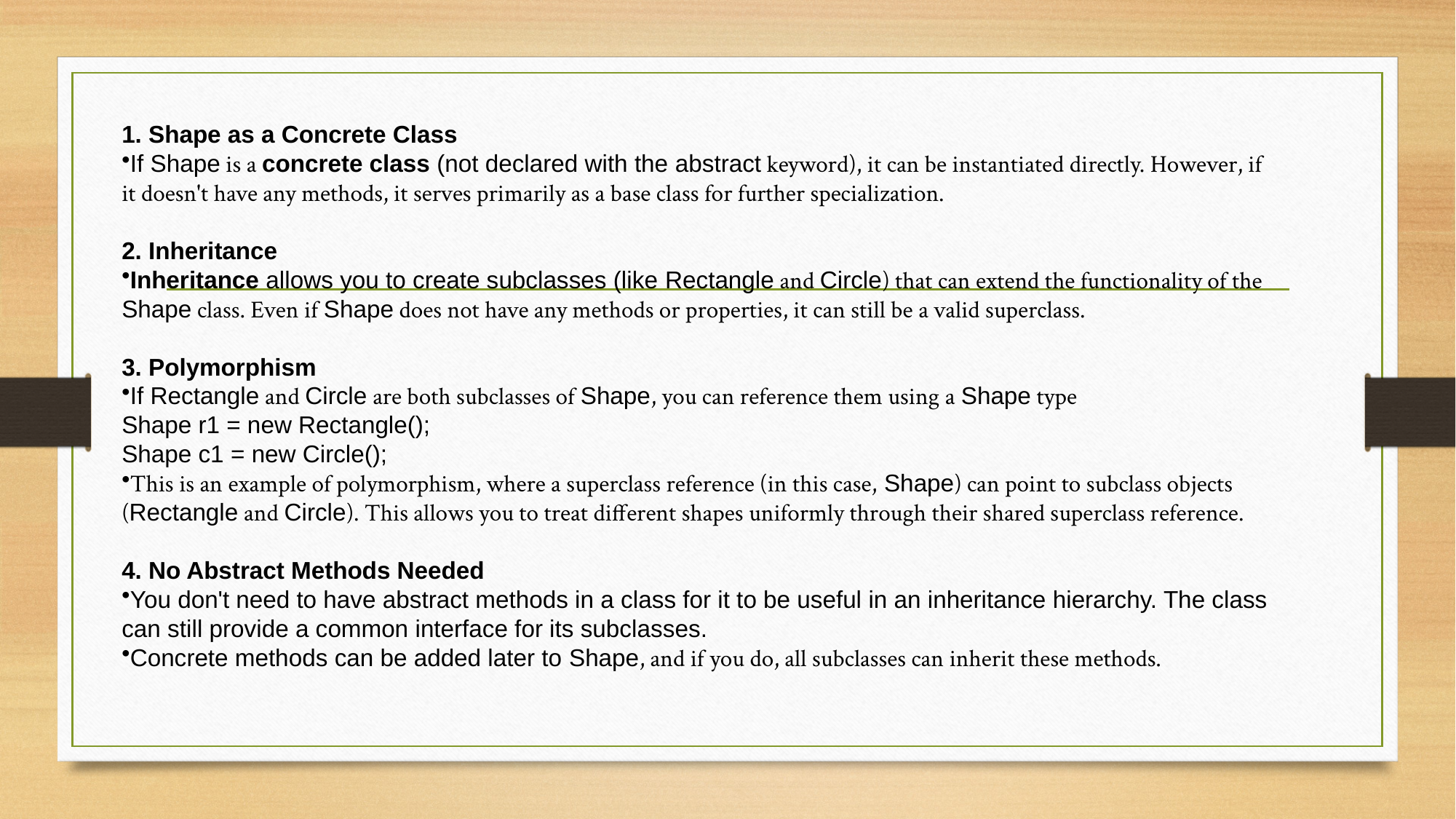

1. Shape as a Concrete Class
If Shape is a concrete class (not declared with the abstract keyword), it can be instantiated directly. However, if it doesn't have any methods, it serves primarily as a base class for further specialization.

2. Inheritance
Inheritance allows you to create subclasses (like Rectangle and Circle) that can extend the functionality of the Shape class. Even if Shape does not have any methods or properties, it can still be a valid superclass.

3. Polymorphism
If Rectangle and Circle are both subclasses of Shape, you can reference them using a Shape type
Shape r1 = new Rectangle();
Shape c1 = new Circle();
This is an example of polymorphism, where a superclass reference (in this case, Shape) can point to subclass objects (Rectangle and Circle). This allows you to treat different shapes uniformly through their shared superclass reference.

4. No Abstract Methods Needed
You don't need to have abstract methods in a class for it to be useful in an inheritance hierarchy. The class can still provide a common interface for its subclasses.
Concrete methods can be added later to Shape, and if you do, all subclasses can inherit these methods.